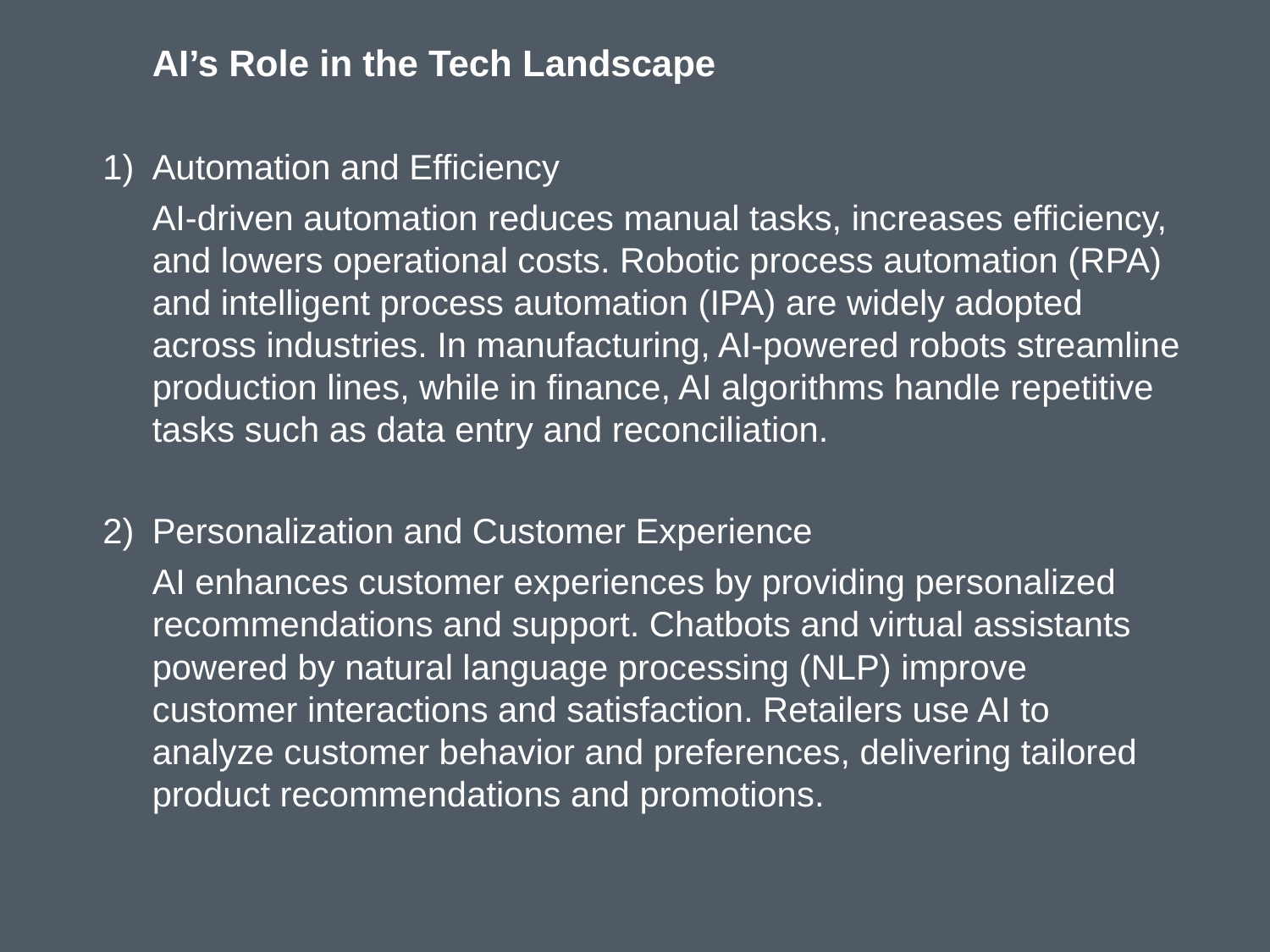

AI’s Role in the Tech Landscape

Automation and Efficiency
AI-driven automation reduces manual tasks, increases efficiency, and lowers operational costs. Robotic process automation (RPA) and intelligent process automation (IPA) are widely adopted across industries. In manufacturing, AI-powered robots streamline production lines, while in finance, AI algorithms handle repetitive tasks such as data entry and reconciliation.

Personalization and Customer Experience
AI enhances customer experiences by providing personalized recommendations and support. Chatbots and virtual assistants powered by natural language processing (NLP) improve customer interactions and satisfaction. Retailers use AI to analyze customer behavior and preferences, delivering tailored product recommendations and promotions.